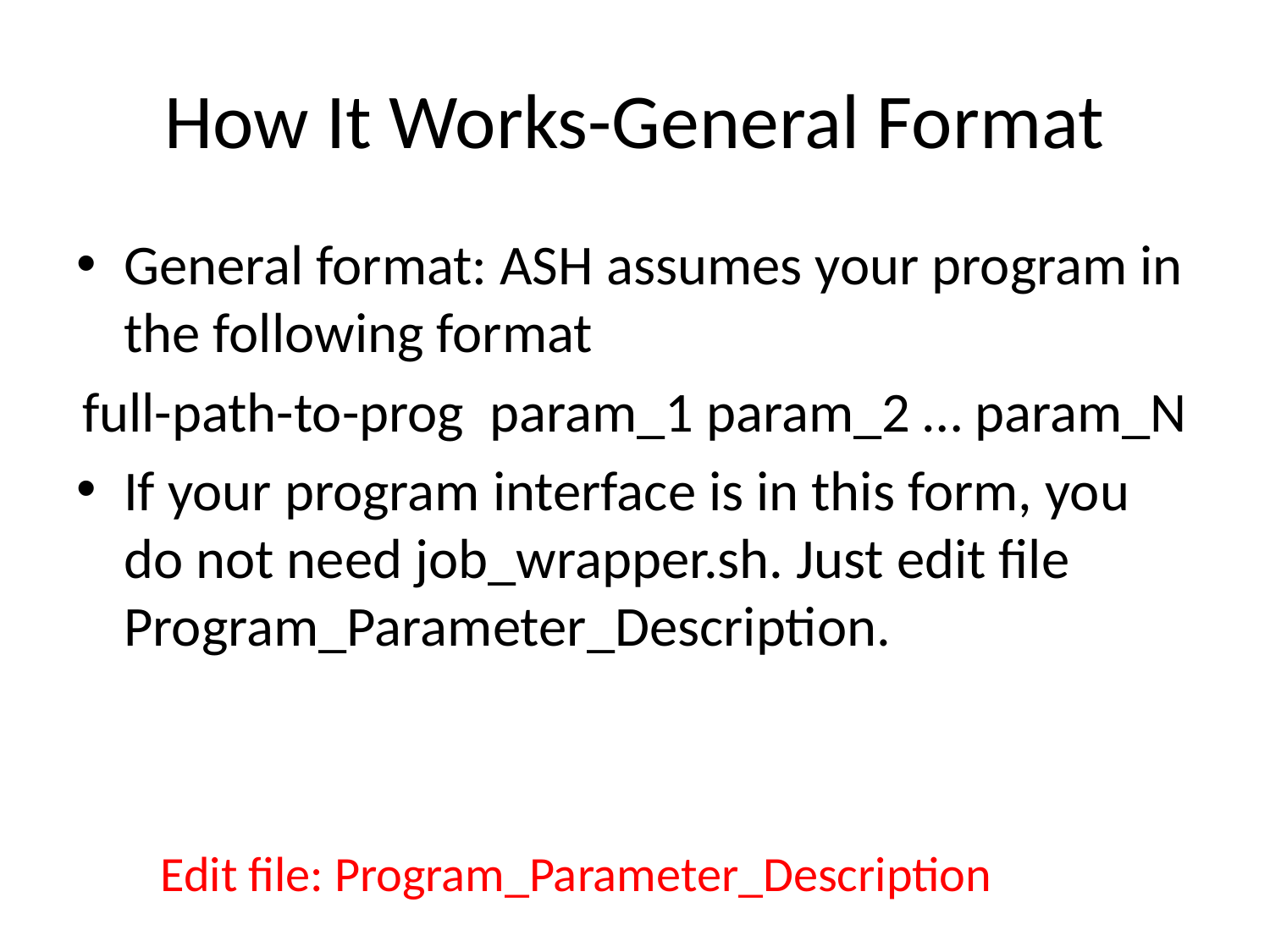

# How It Works-General Format
General format: ASH assumes your program in the following format
full-path-to-prog  param_1 param_2 … param_N
If your program interface is in this form, you do not need job_wrapper.sh. Just edit file Program_Parameter_Description.
Edit file: Program_Parameter_Description